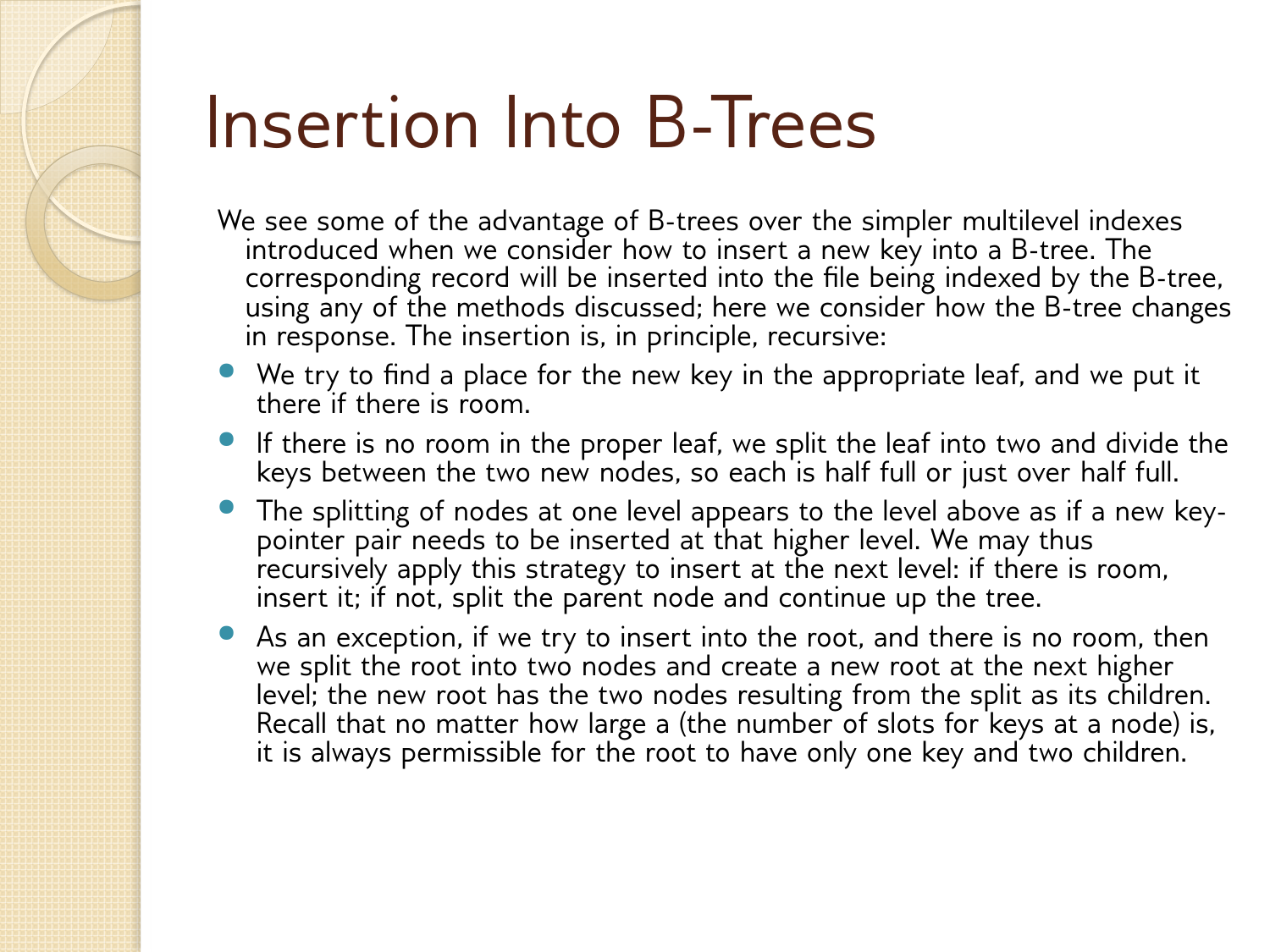

# Insertion Into B-Trees
We see some of the advantage of B-trees over the simpler multilevel indexes introduced when we consider how to insert a new key into a B-tree. The corresponding record will be inserted into the file being indexed by the B-tree, using any of the methods discussed; here we consider how the B-tree changes in response. The insertion is, in principle, recursive:
We try to find a place for the new key in the appropriate leaf, and we put it there if there is room.
If there is no room in the proper leaf, we split the leaf into two and divide the keys between the two new nodes, so each is half full or just over half full.
The splitting of nodes at one level appears to the level above as if a new key-pointer pair needs to be inserted at that higher level. We may thus recursively apply this strategy to insert at the next level: if there is room, insert it; if not, split the parent node and continue up the tree.
As an exception, if we try to insert into the root, and there is no room, then we split the root into two nodes and create a new root at the next higher level; the new root has the two nodes resulting from the split as its children. Recall that no matter how large a (the number of slots for keys at a node) is, it is always permissible for the root to have only one key and two children.